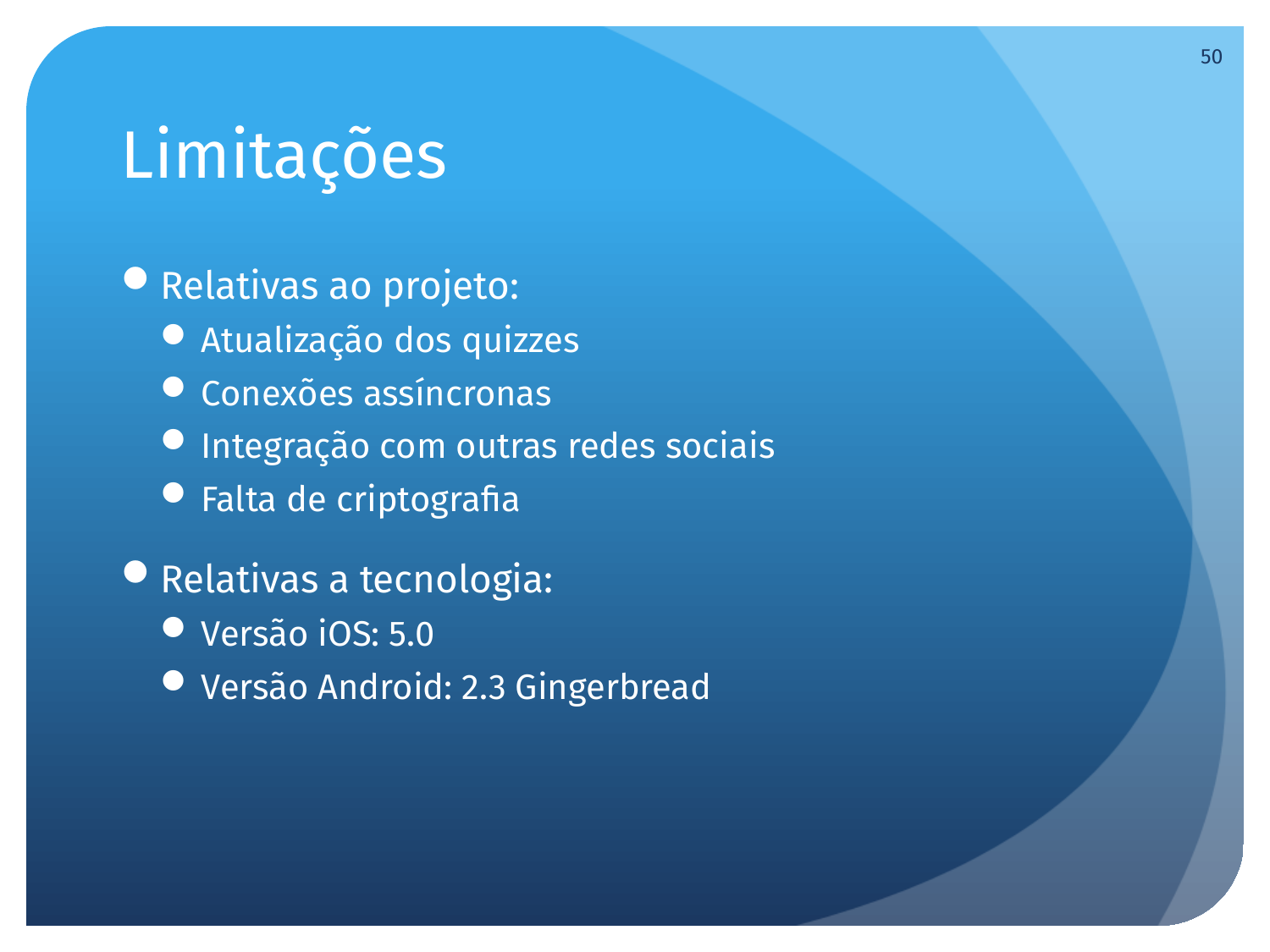

50
# Limitações
Relativas ao projeto:
Atualização dos quizzes
Conexões assíncronas
Integração com outras redes sociais
Falta de criptografia
Relativas a tecnologia:
Versão iOS: 5.0
Versão Android: 2.3 Gingerbread